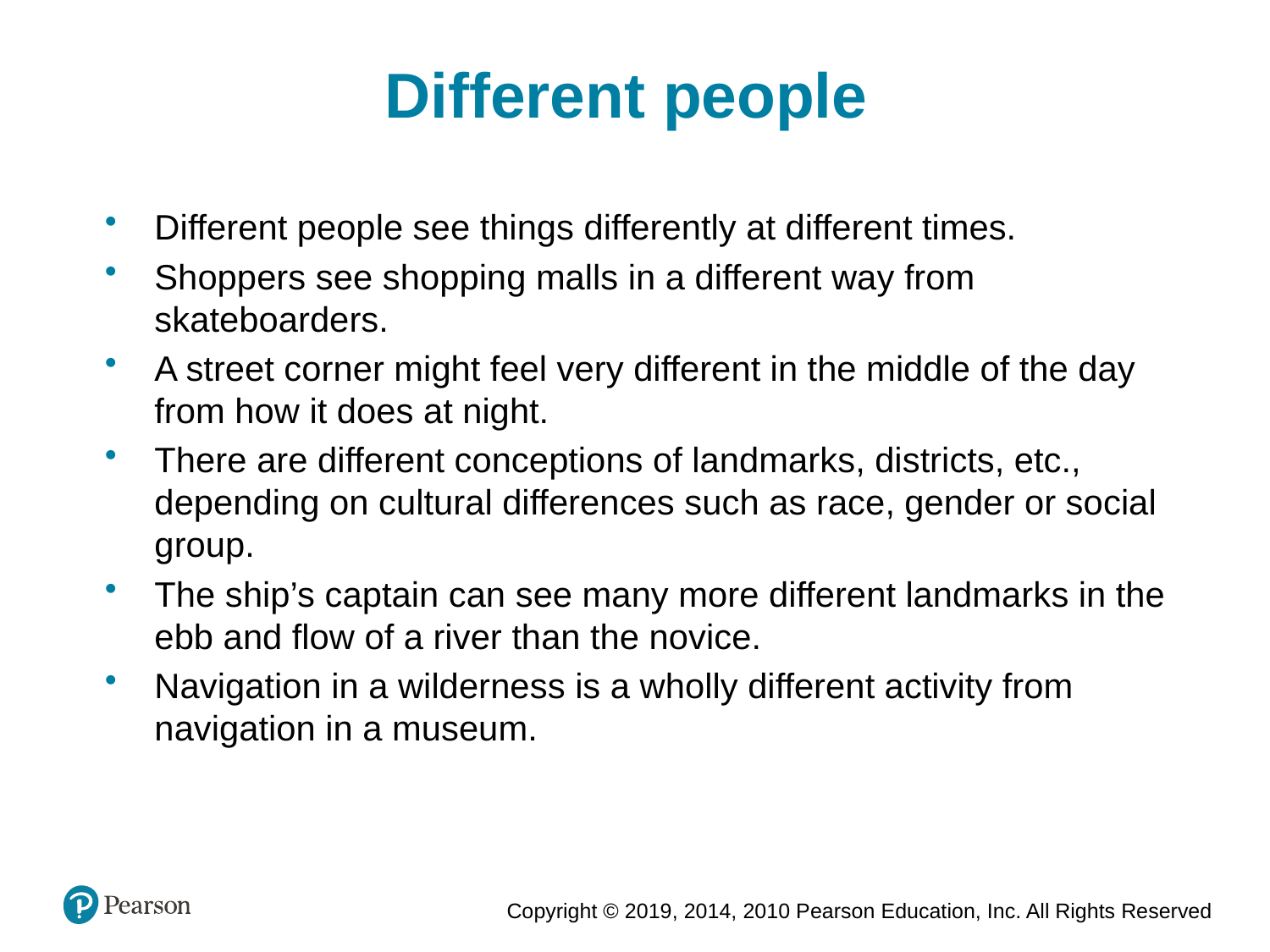

Different people
Different people see things differently at different times.
Shoppers see shopping malls in a different way from skateboarders.
A street corner might feel very different in the middle of the day from how it does at night.
There are different conceptions of landmarks, districts, etc., depending on cultural differences such as race, gender or social group.
The ship’s captain can see many more different landmarks in the ebb and flow of a river than the novice.
Navigation in a wilderness is a wholly different activity from navigation in a museum.